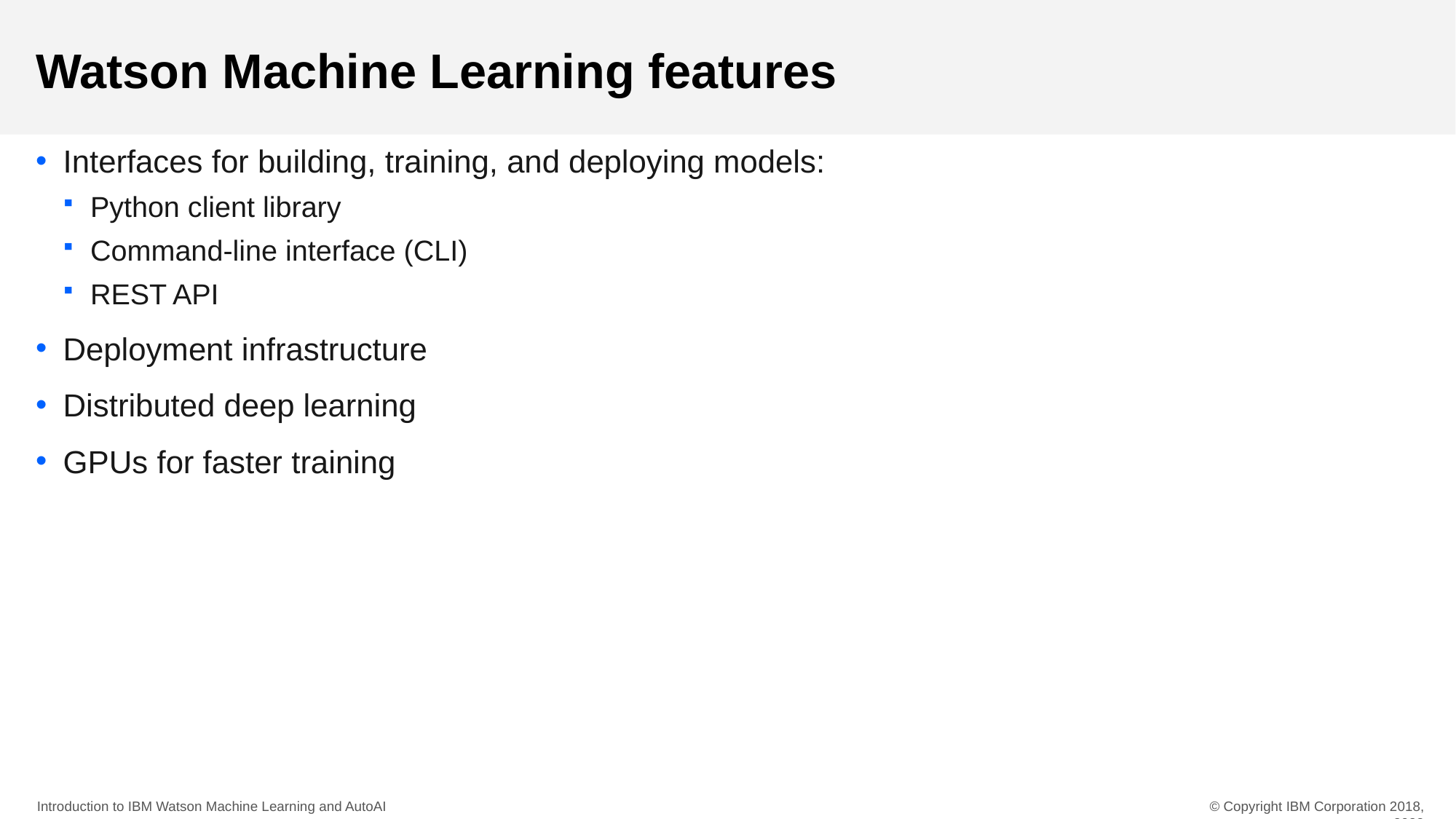

# Watson Machine Learning features
Interfaces for building, training, and deploying models:
Python client library
Command-line interface (CLI)
REST API
Deployment infrastructure
Distributed deep learning
GPUs for faster training

© Copyright IBM Corporation 2018, 2022